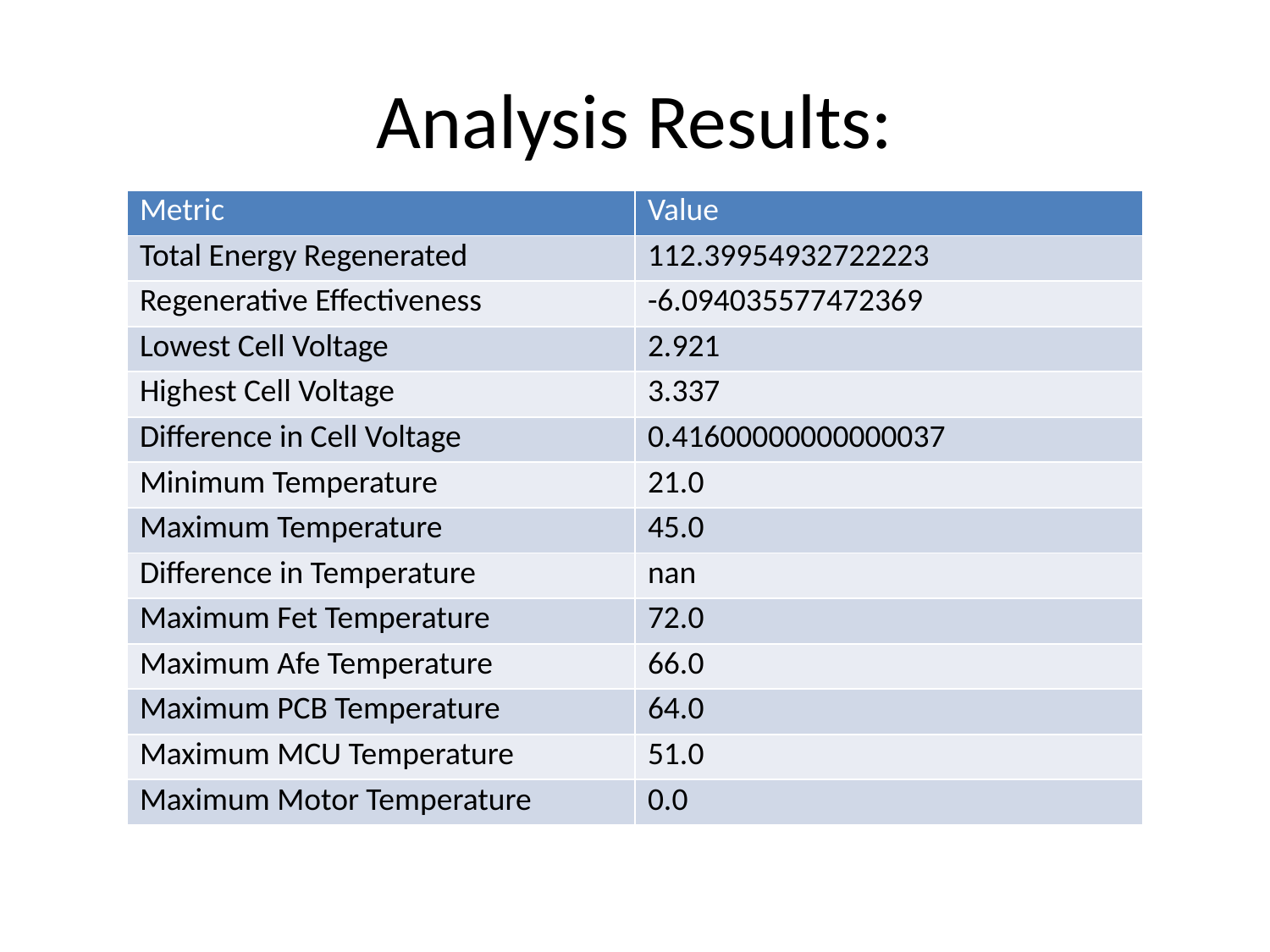

# Analysis Results:
| Metric | Value |
| --- | --- |
| Total Energy Regenerated | 112.39954932722223 |
| Regenerative Effectiveness | -6.094035577472369 |
| Lowest Cell Voltage | 2.921 |
| Highest Cell Voltage | 3.337 |
| Difference in Cell Voltage | 0.41600000000000037 |
| Minimum Temperature | 21.0 |
| Maximum Temperature | 45.0 |
| Difference in Temperature | nan |
| Maximum Fet Temperature | 72.0 |
| Maximum Afe Temperature | 66.0 |
| Maximum PCB Temperature | 64.0 |
| Maximum MCU Temperature | 51.0 |
| Maximum Motor Temperature | 0.0 |